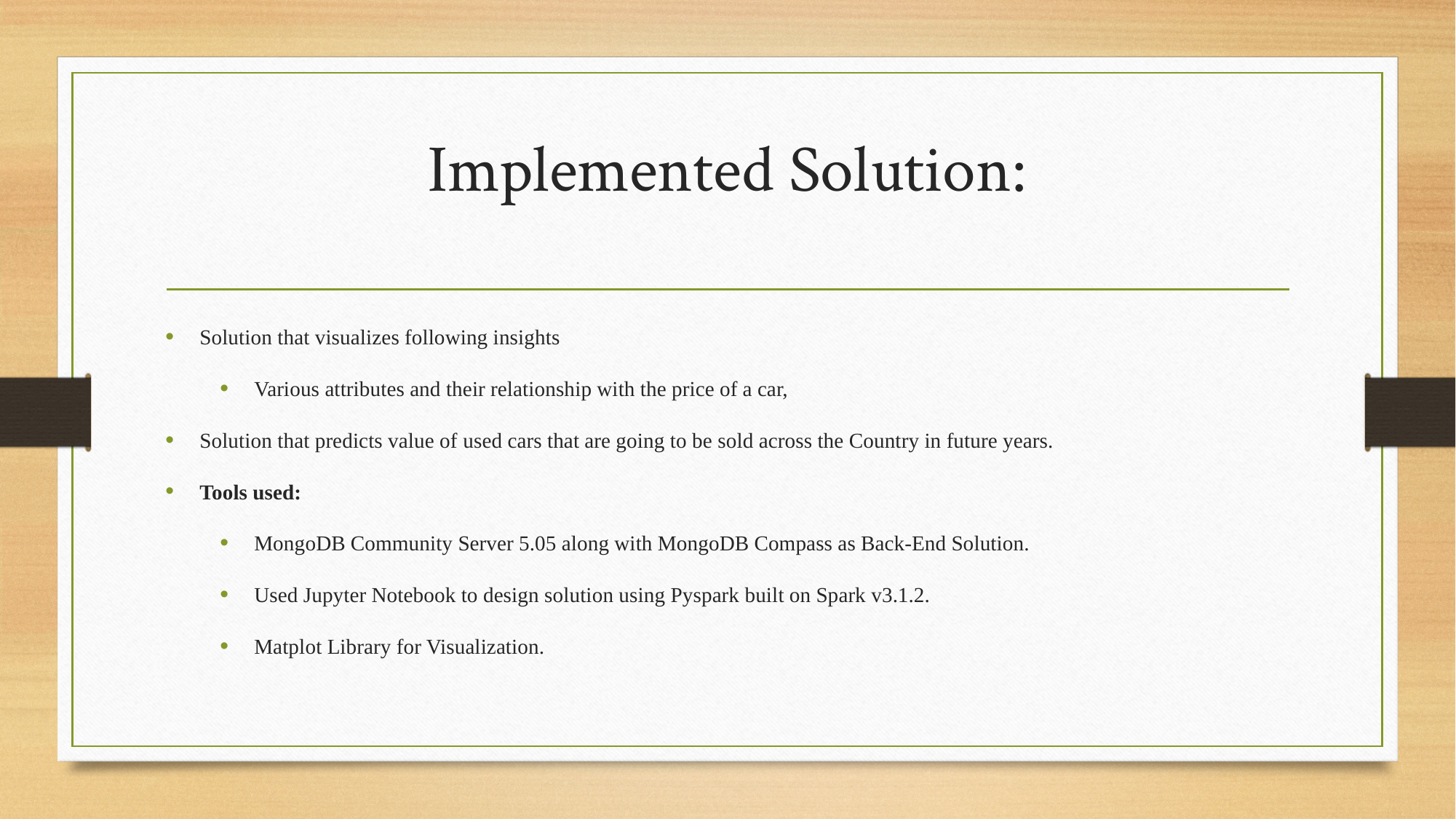

# Implemented Solution:

Solution that visualizes following insights
Various attributes and their relationship with the price of a car,
Solution that predicts value of used cars that are going to be sold across the Country in future years.
Tools used:
MongoDB Community Server 5.05 along with MongoDB Compass as Back-End Solution.
Used Jupyter Notebook to design solution using Pyspark built on Spark v3.1.2.
Matplot Library for Visualization.